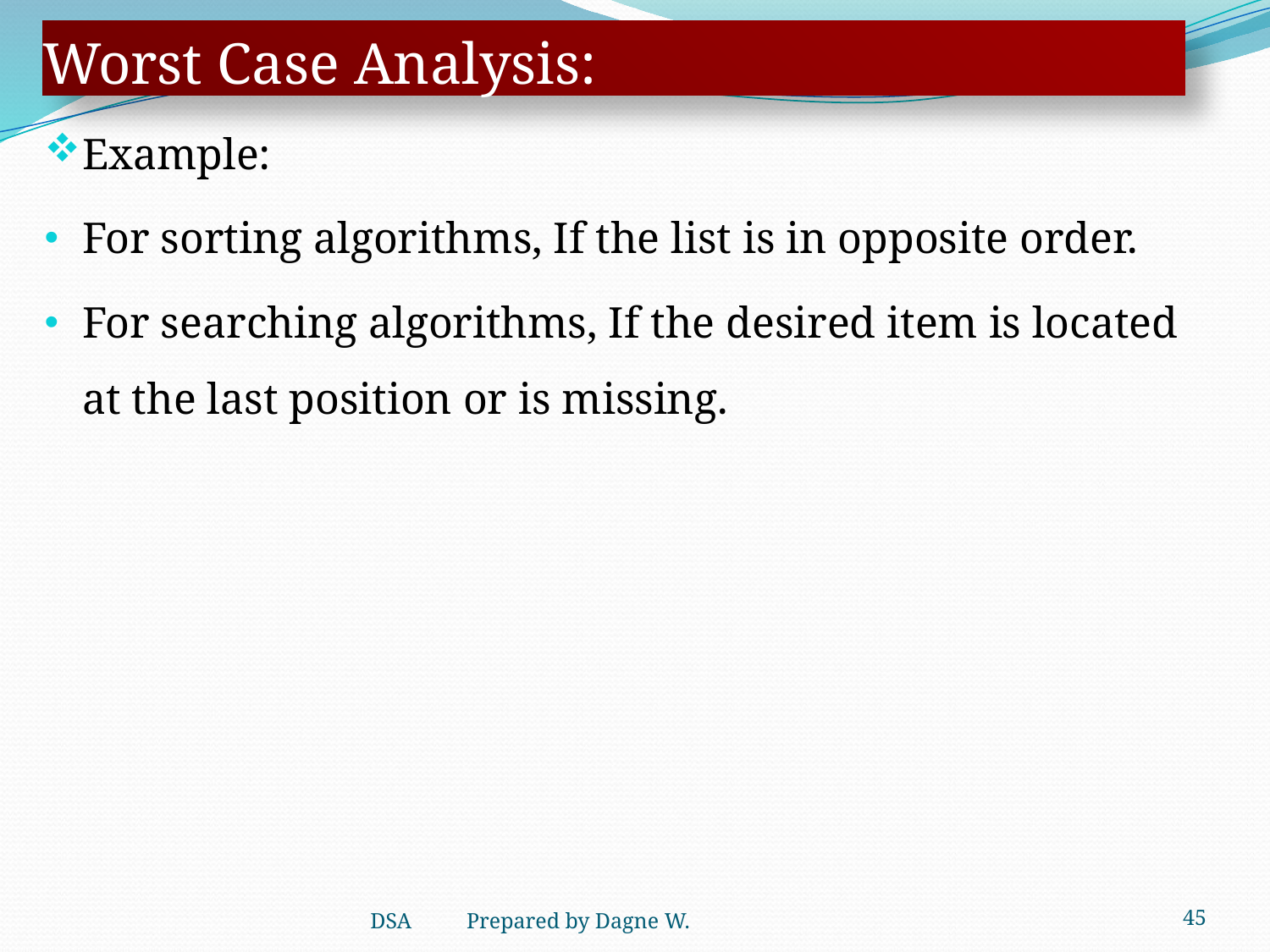

# Worst Case Analysis:
Example:
For sorting algorithms, If the list is in opposite order.
For searching algorithms, If the desired item is located at the last position or is missing.

45
DSA          Prepared by Dagne W.